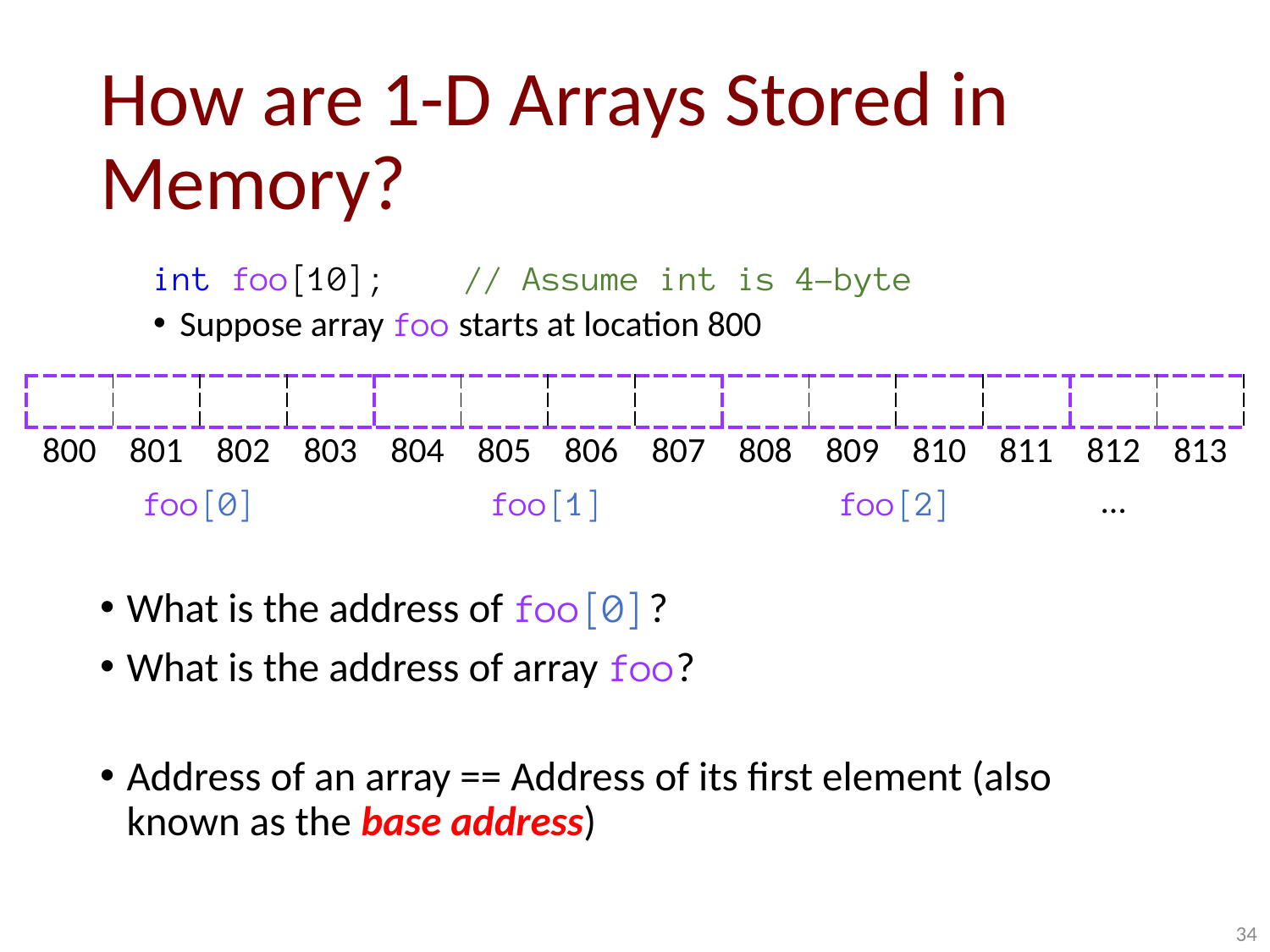

# How are 1-D Arrays Stored in Memory?
int foo[10];    // Assume int is 4-byte
Suppose array foo starts at location 800

What is the address of foo[0]?
What is the address of array foo?

Address of an array == Address of its first element (also known as the base address)
|  |  |  |  |  |  |  |  |  |  |  |  |  |  |
| --- | --- | --- | --- | --- | --- | --- | --- | --- | --- | --- | --- | --- | --- |
| 800 | 801 | 802 | 803 | 804 | 805 | 806 | 807 | 808 | 809 | 810 | 811 | 812 | 813 |
| foo[0] |  |  |  | foo[1] |  |  |  | foo[2] |  |  |  | … |  |
34